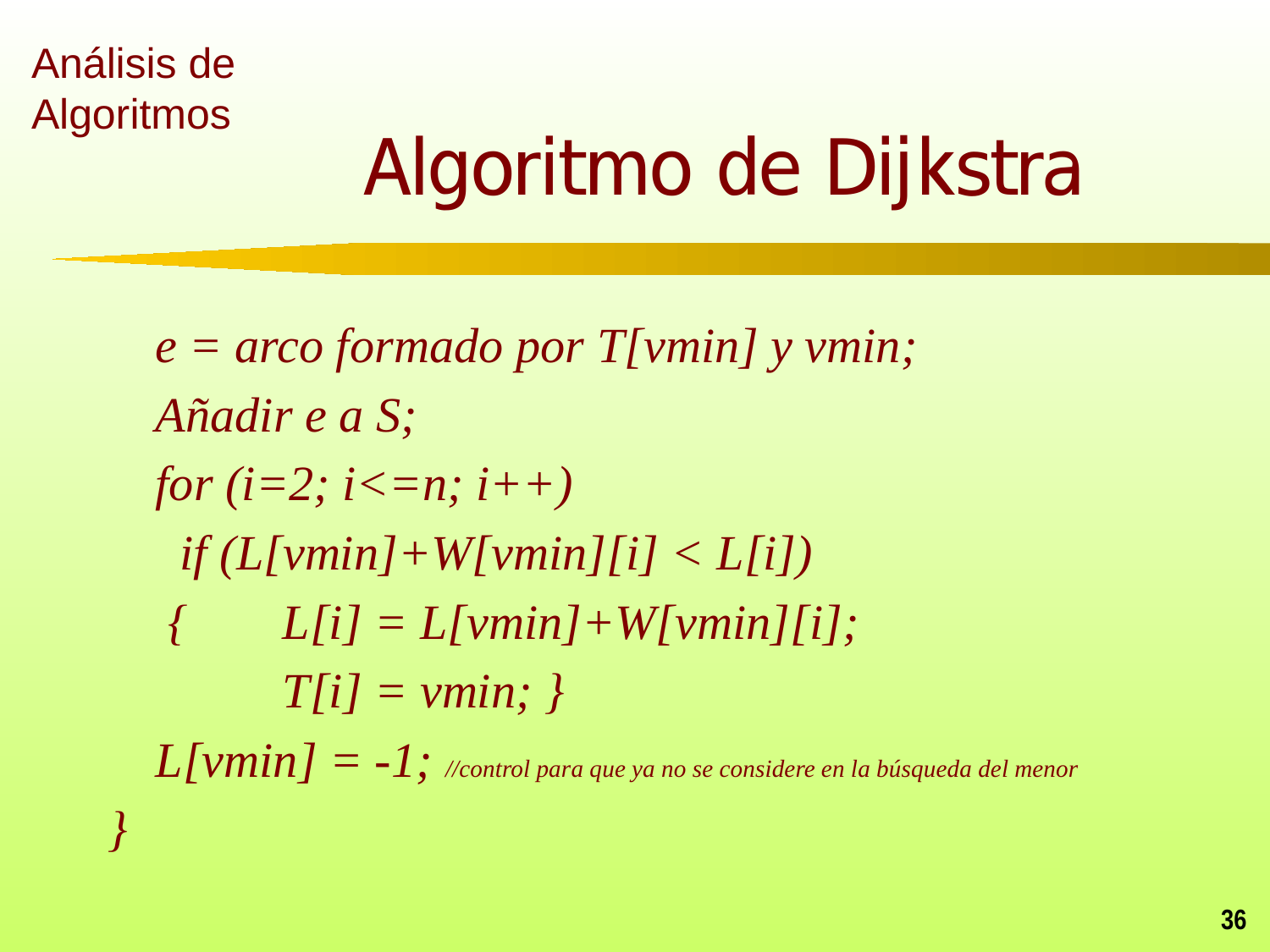

# Algoritmo de Dijkstra
	e = arco formado por T[vmin] y vmin;
	Añadir e a S;
	for (i=2; i<=n; i++)
	  if (L[vmin]+W[vmin][i] < L[i])
  	 {   	L[i] = L[vmin]+W[vmin][i];
		T[i] = vmin; }
	L[vmin] = -1; //control para que ya no se considere en la búsqueda del menor
}
36